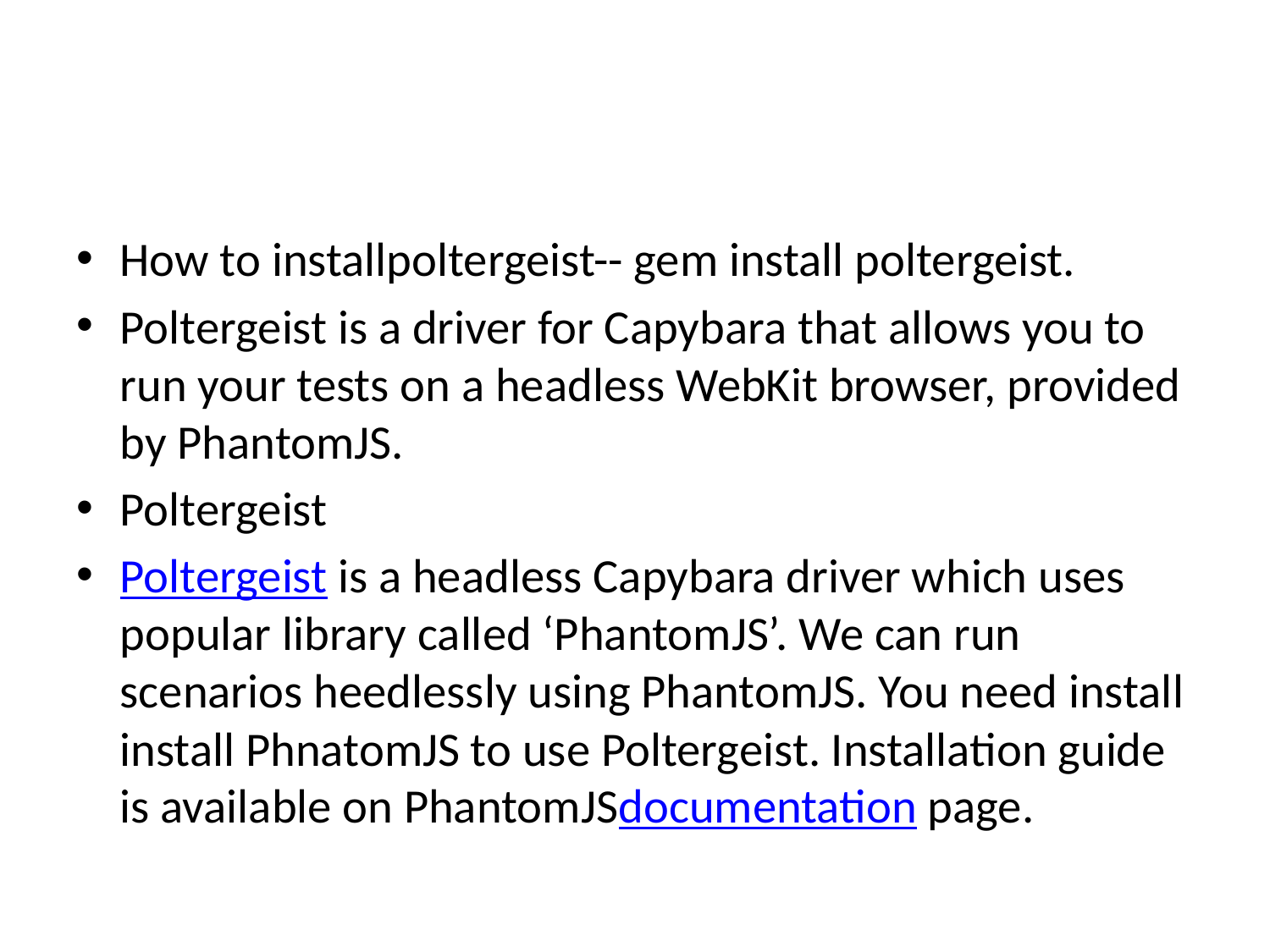

#
How to installpoltergeist-- gem install poltergeist.
Poltergeist is a driver for Capybara that allows you to run your tests on a headless WebKit browser, provided by PhantomJS.
Poltergeist
Poltergeist is a headless Capybara driver which uses popular library called ‘PhantomJS’. We can run scenarios heedlessly using PhantomJS. You need install install PhnatomJS to use Poltergeist. Installation guide is available on PhantomJSdocumentation page.